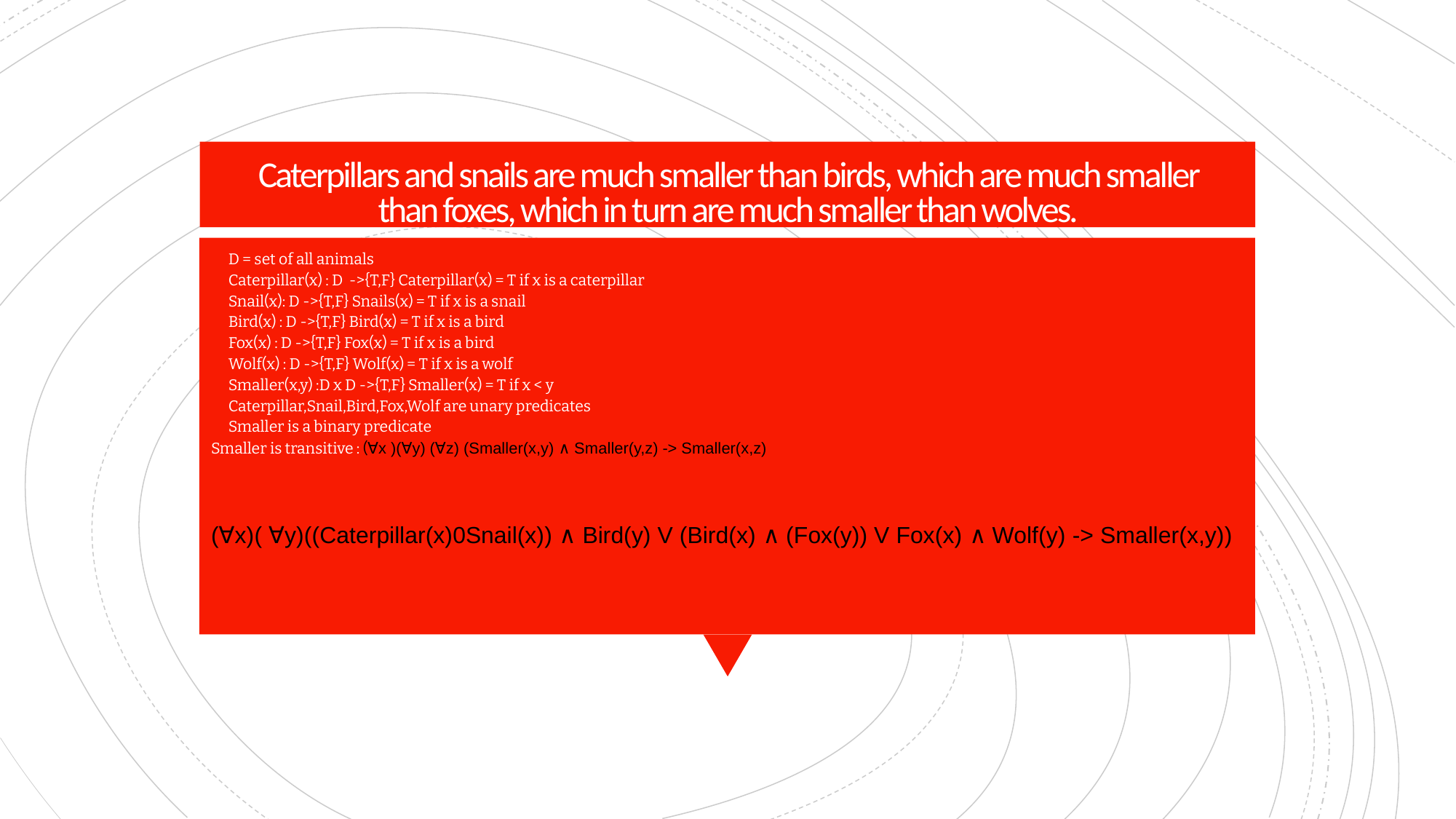

# Caterpillars and snails are much smaller than birds, which are much smaller than foxes, which in turn are much smaller than wolves.
	D = set of all animals
	Caterpillar(x) : D  ->{T,F} Caterpillar(x) = T if x is a caterpillar
	Snail(x): D ->{T,F} Snails(x) = T if x is a snail
	Bird(x) : D ->{T,F} Bird(x) = T if x is a bird
	Fox(x) : D ->{T,F} Fox(x) = T if x is a bird
	Wolf(x) : D ->{T,F} Wolf(x) = T if x is a wolf
	Smaller(x,y) :D x D ->{T,F} Smaller(x) = T if x < y
	Caterpillar,Snail,Bird,Fox,Wolf are unary predicates
	Smaller is a binary predicate
Smaller is transitive : (∀x )(∀y) (∀z) (Smaller(x,y) ∧ Smaller(y,z) -> Smaller(x,z)

(∀x)( ∀y)((Caterpillar(x)0Snail(x)) ∧ Bird(y) V (Bird(x) ∧ (Fox(y)) V Fox(x) ∧ Wolf(y) -> Smaller(x,y))